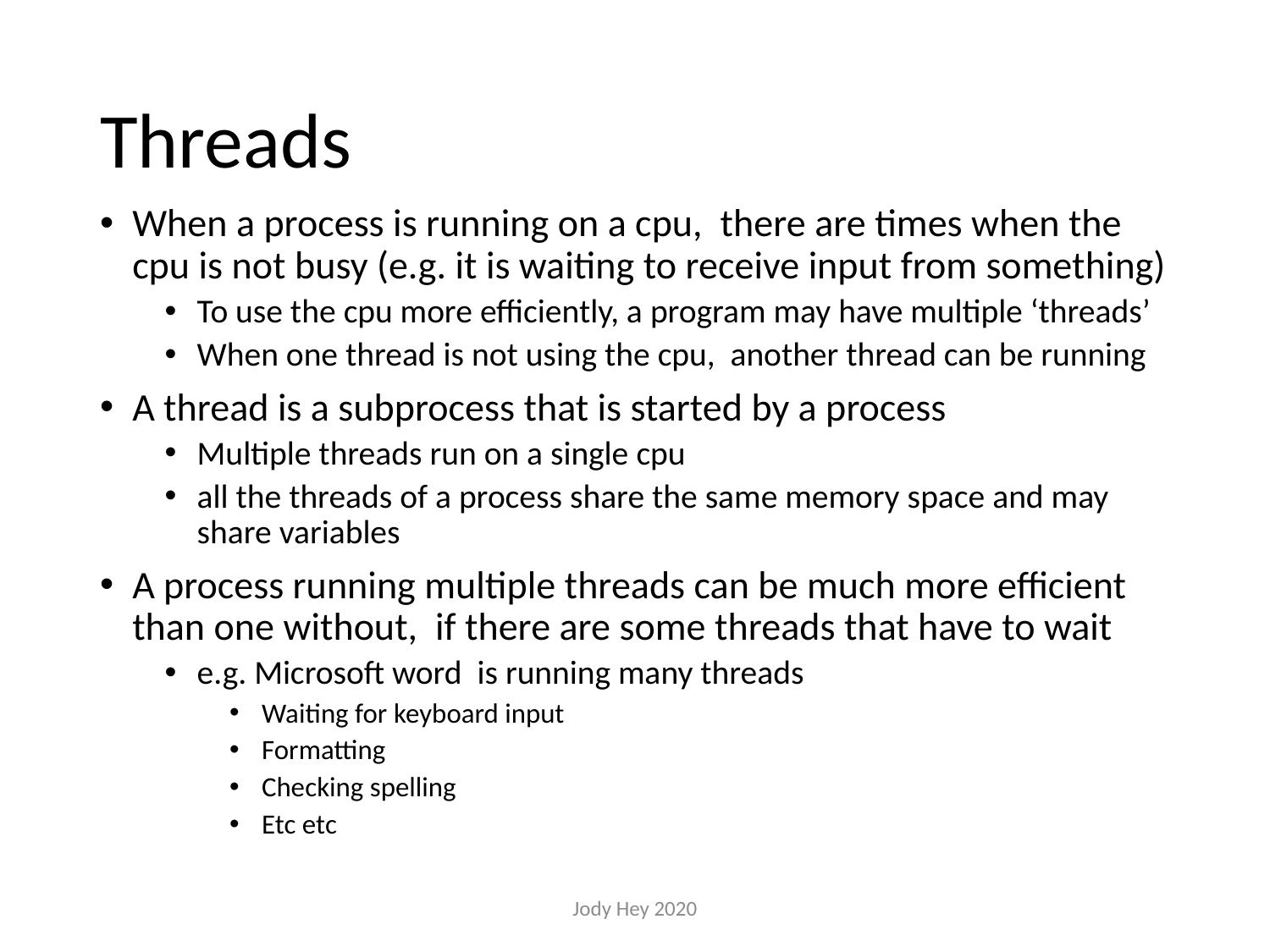

# Threads
When a process is running on a cpu,  there are times when the cpu is not busy (e.g. it is waiting to receive input from something)
To use the cpu more efficiently, a program may have multiple ‘threads’
When one thread is not using the cpu,  another thread can be running
A thread is a subprocess that is started by a process
Multiple threads run on a single cpu
all the threads of a process share the same memory space and may share variables
A process running multiple threads can be much more efficient than one without,  if there are some threads that have to wait
e.g. Microsoft word  is running many threads
Waiting for keyboard input
Formatting
Checking spelling
Etc etc

Jody Hey 2020